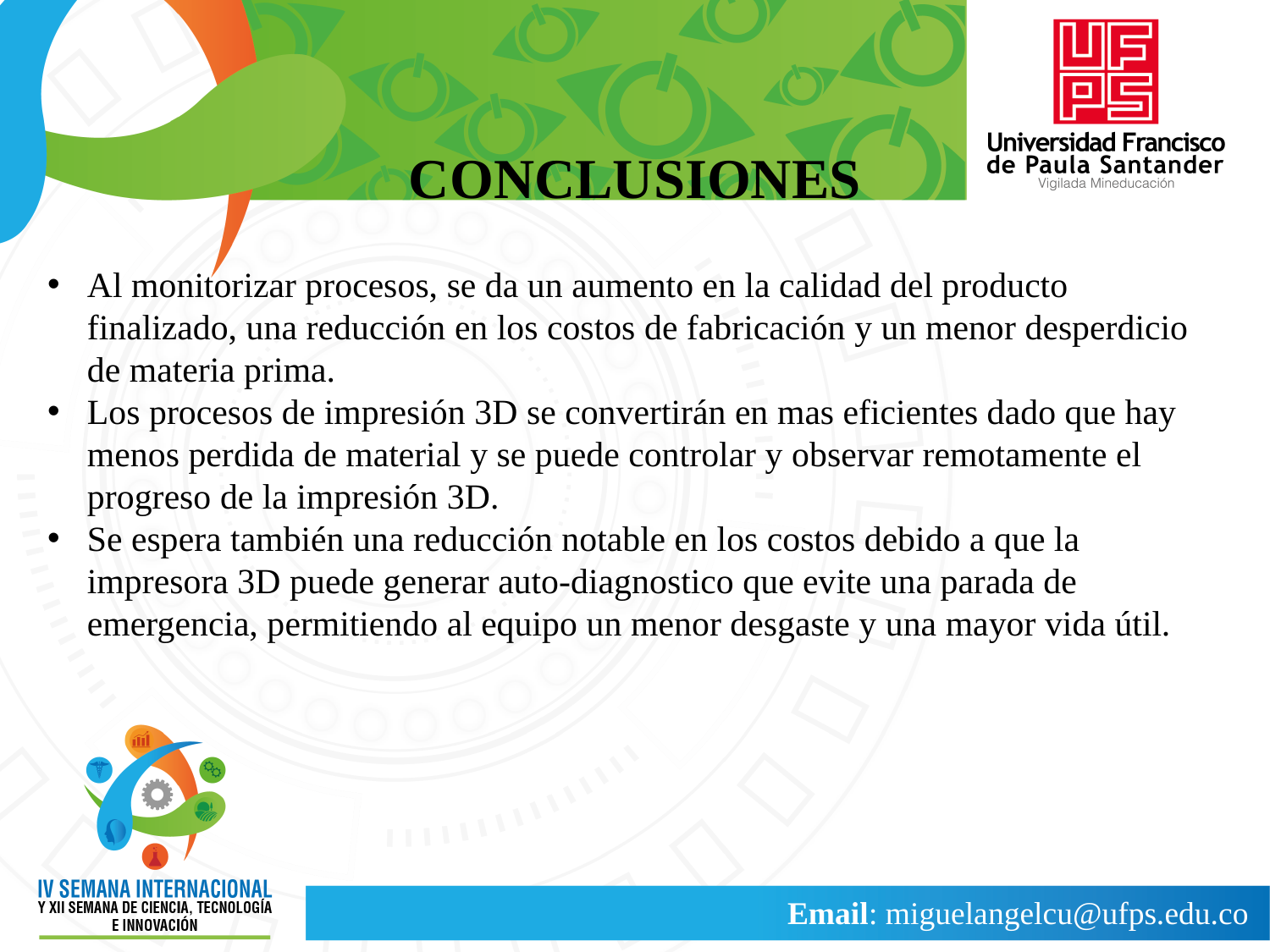

CONCLUSIONES
Al monitorizar procesos, se da un aumento en la calidad del producto finalizado, una reducción en los costos de fabricación y un menor desperdicio de materia prima.
Los procesos de impresión 3D se convertirán en mas eficientes dado que hay menos perdida de material y se puede controlar y observar remotamente el progreso de la impresión 3D.
Se espera también una reducción notable en los costos debido a que la impresora 3D puede generar auto-diagnostico que evite una parada de emergencia, permitiendo al equipo un menor desgaste y una mayor vida útil.
Email: miguelangelcu@ufps.edu.co